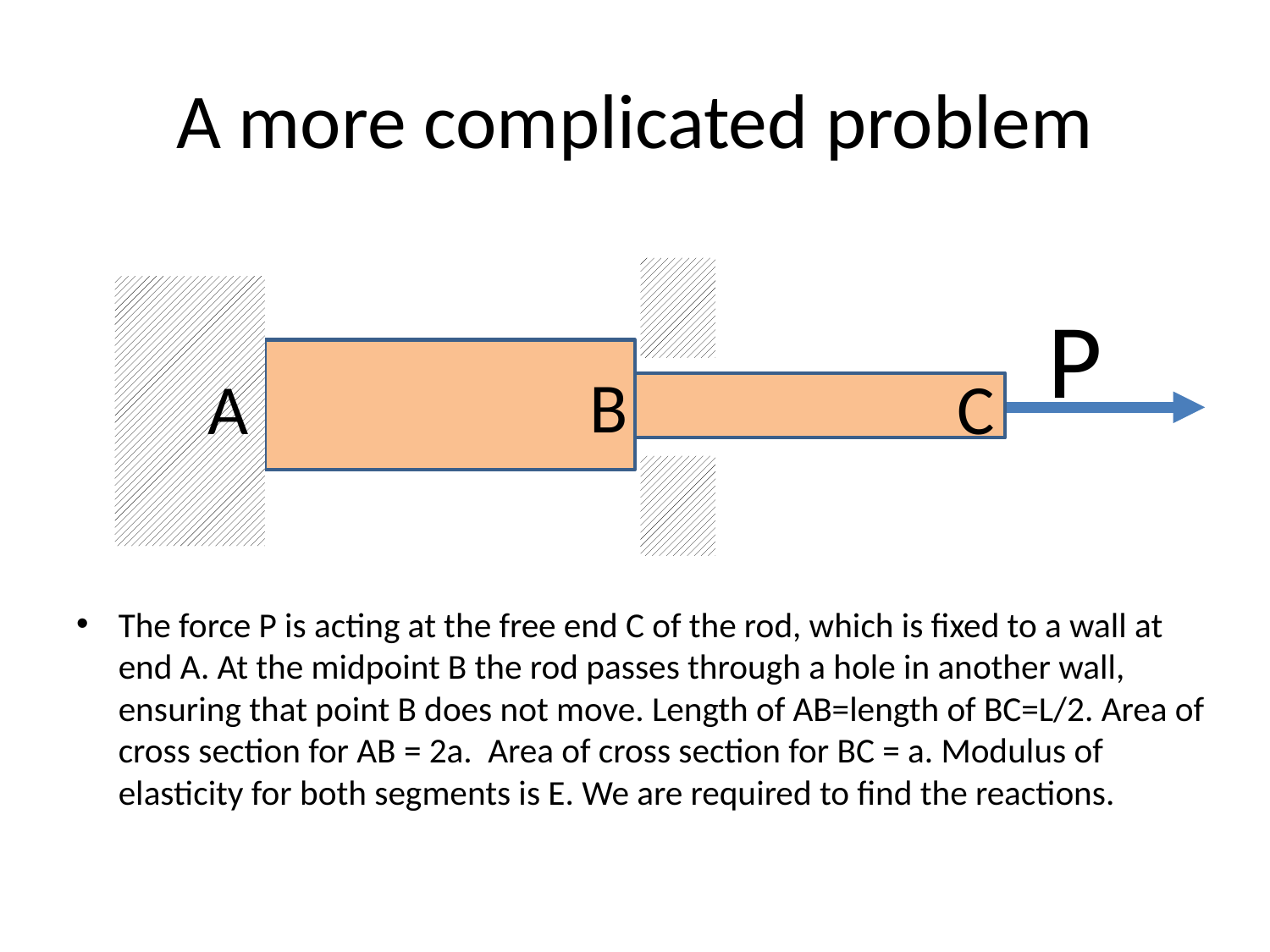

# A more complicated problem

P

B
C
A

The force P is acting at the free end C of the rod, which is fixed to a wall at end A. At the midpoint B the rod passes through a hole in another wall, ensuring that point B does not move. Length of AB=length of BC=L/2. Area of cross section for AB = 2a.  Area of cross section for BC = a. Modulus of elasticity for both segments is E. We are required to find the reactions.